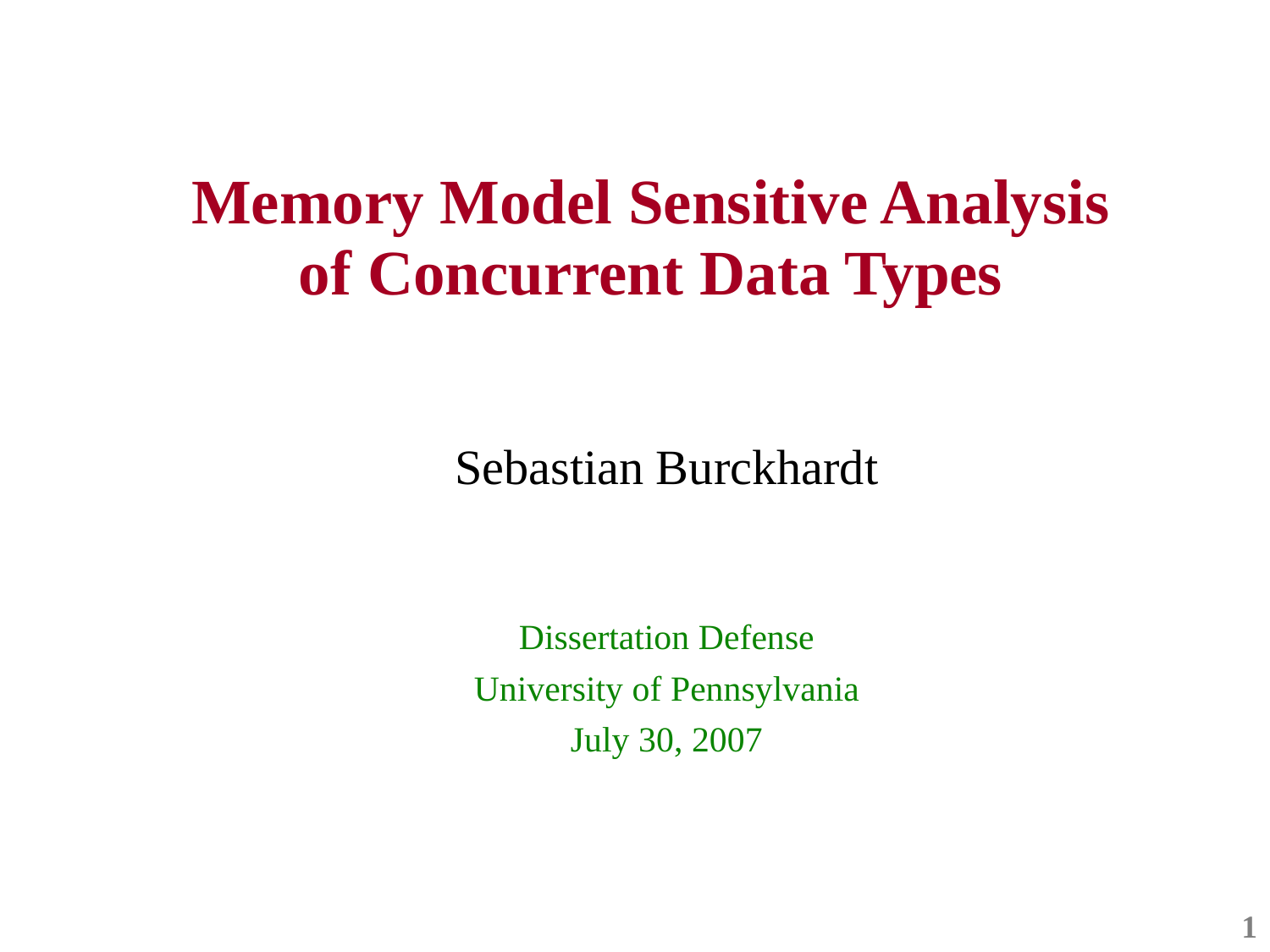

# Memory Model Sensitive Analysis of Concurrent Data Types
Sebastian Burckhardt

Dissertation Defense
University of Pennsylvania
July 30, 2007